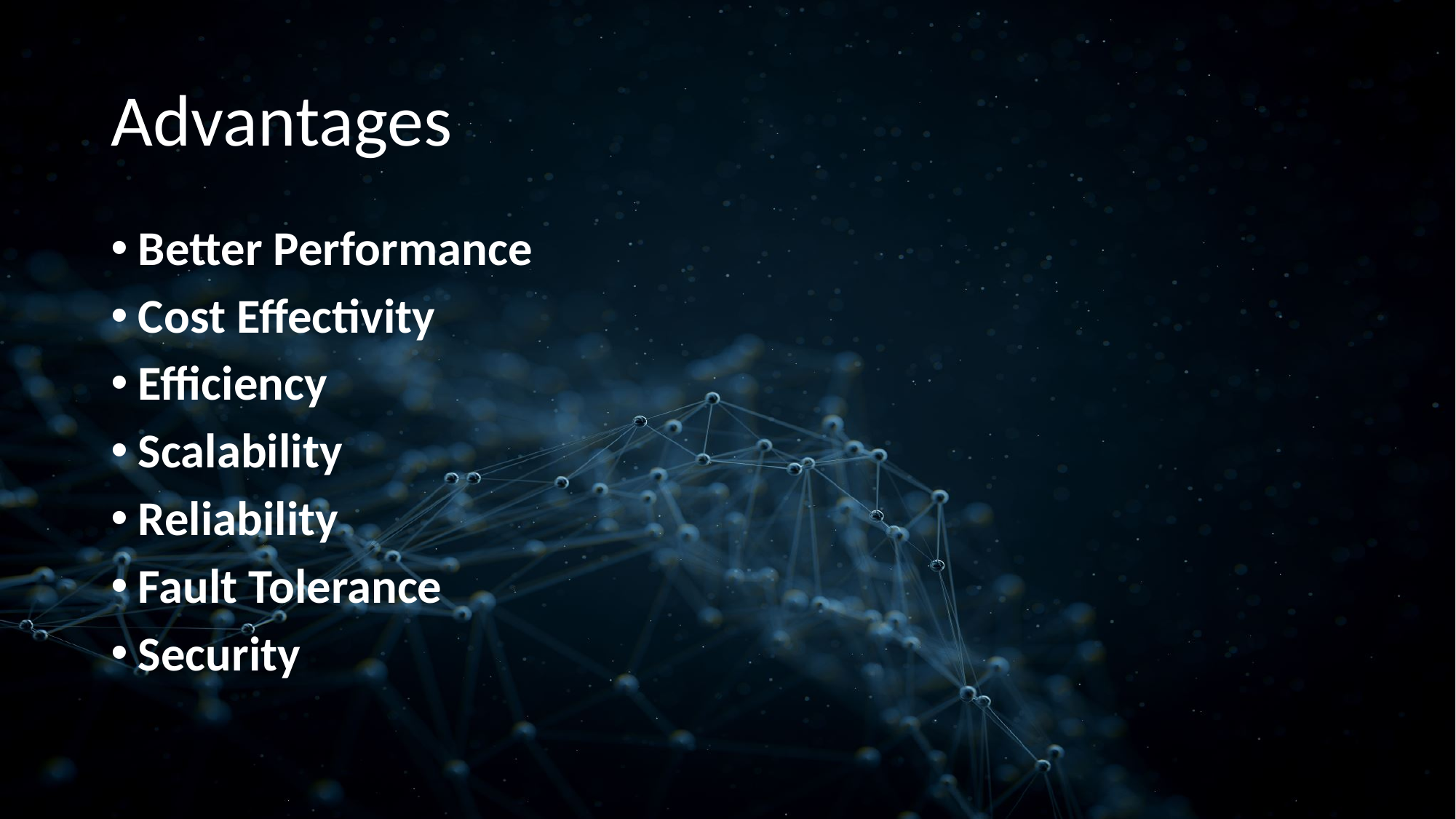

# Advantages
Better Performance
Cost Effectivity
Efficiency
Scalability
Reliability
Fault Tolerance
Security